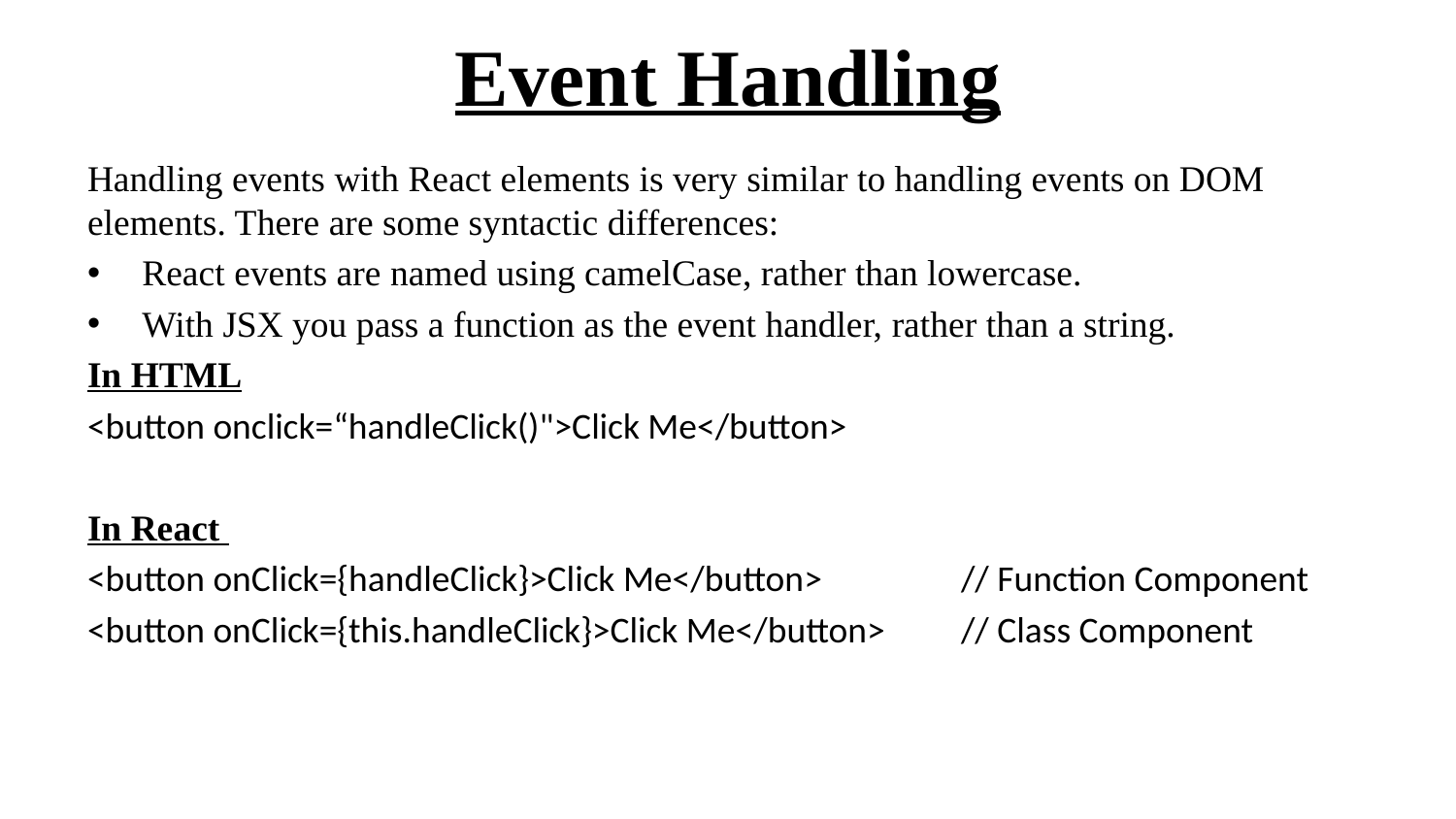

# Event Handling
Handling events with React elements is very similar to handling events on DOM elements. There are some syntactic differences:
React events are named using camelCase, rather than lowercase.
With JSX you pass a function as the event handler, rather than a string.
In HTML
<button onclick=“handleClick()">Click Me</button>

In React
<button onClick={handleClick}>Click Me</button>	// Function Component
<button onClick={this.handleClick}>Click Me</button>	// Class Component